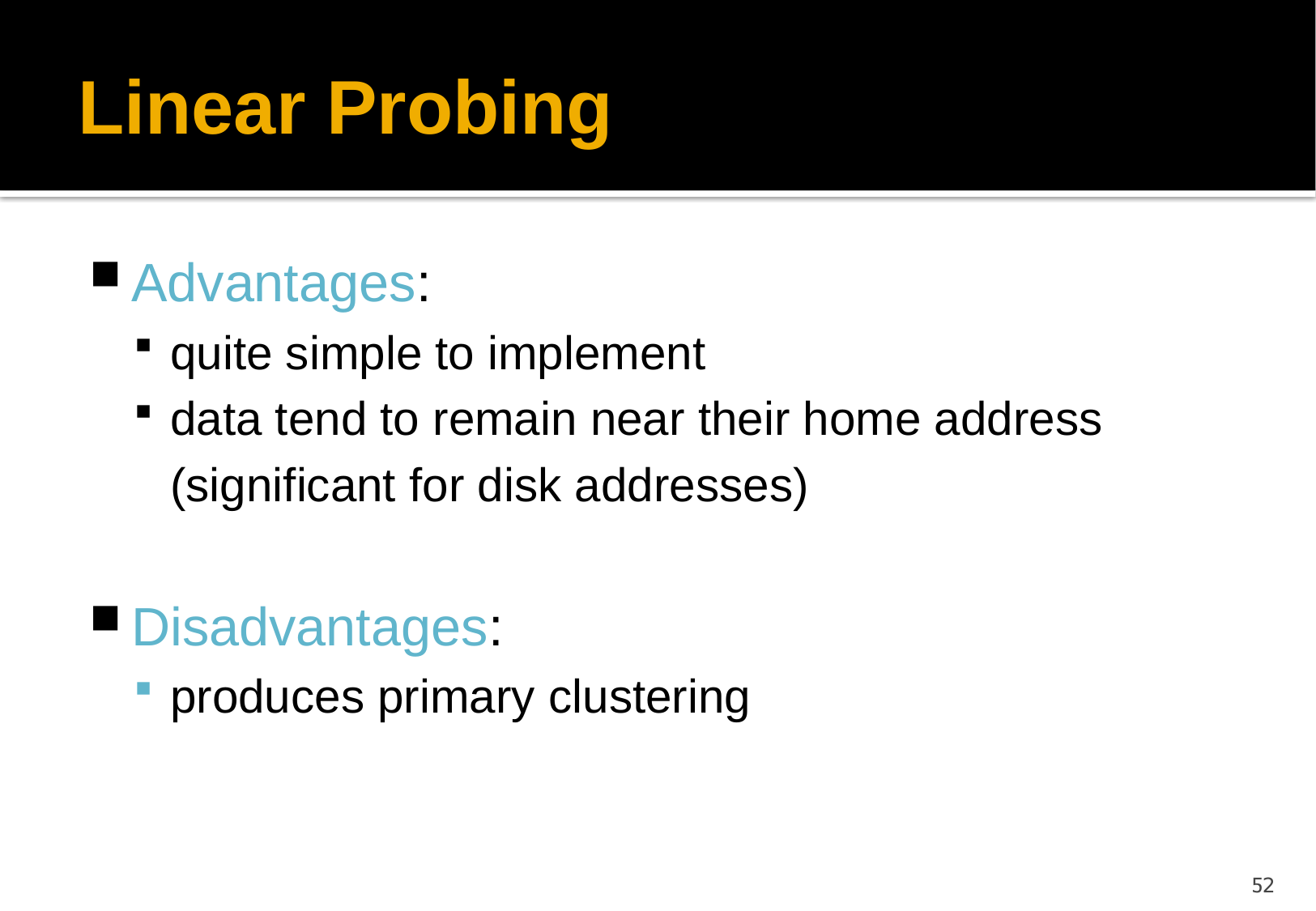

# Linear Probing
Advantages:
quite simple to implement
data tend to remain near their home address
	(significant for disk addresses)

Disadvantages:
produces primary clustering
52